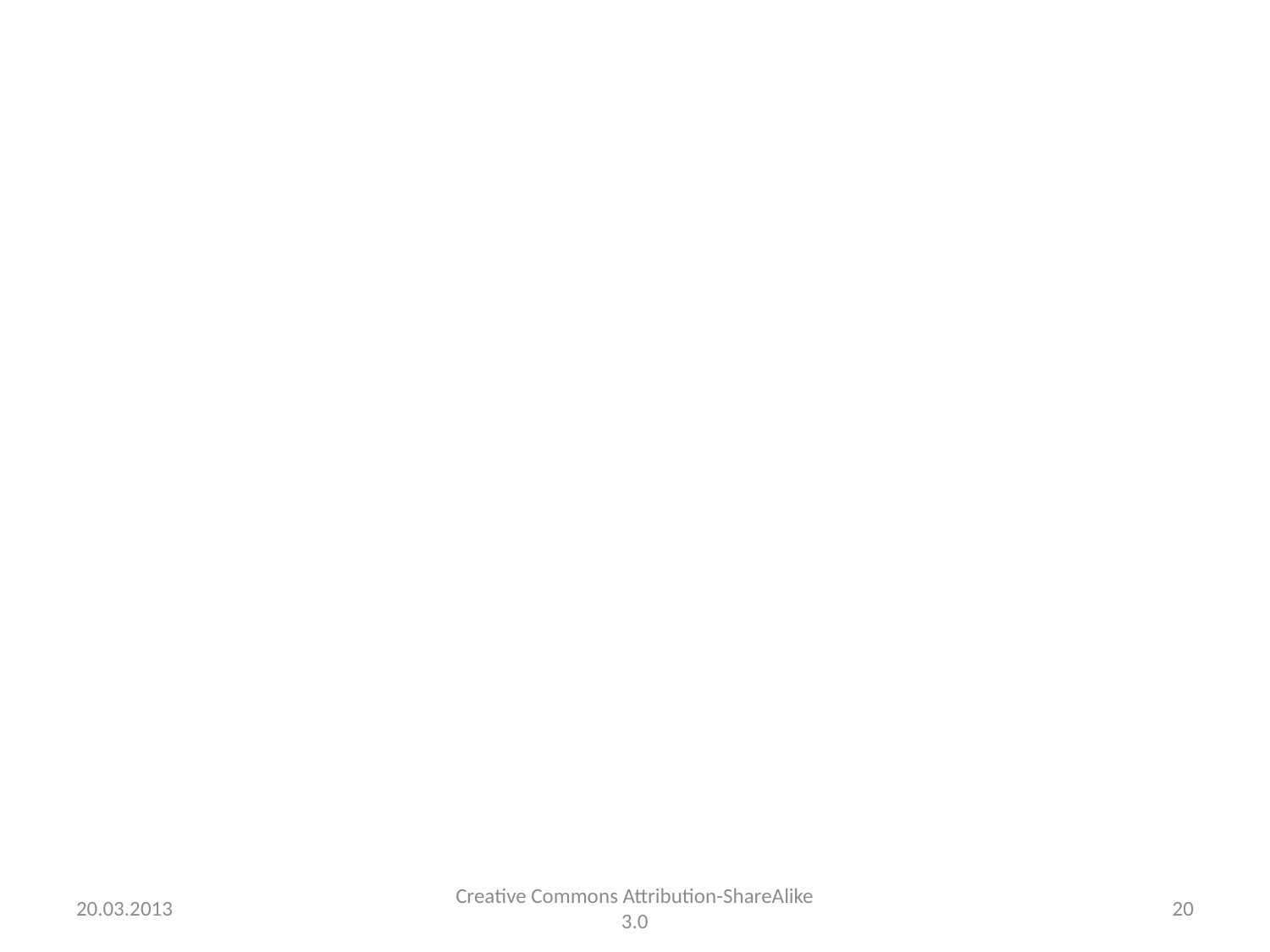

#

20.03.2013
Creative Commons Attribution-ShareAlike 3.0
20